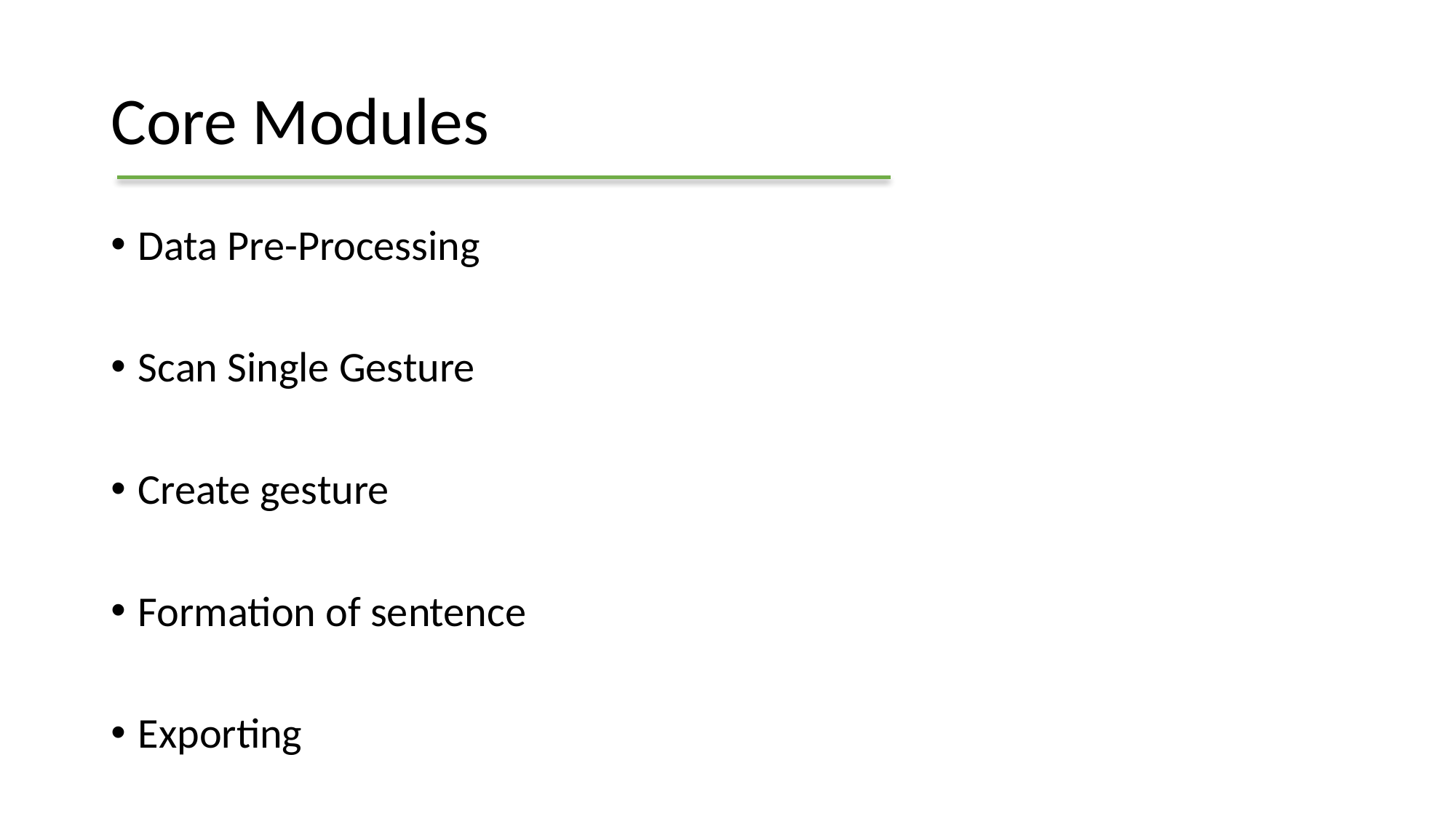

# Core Modules
Data Pre-Processing

Scan Single Gesture

Create gesture

Formation of sentence

Exporting